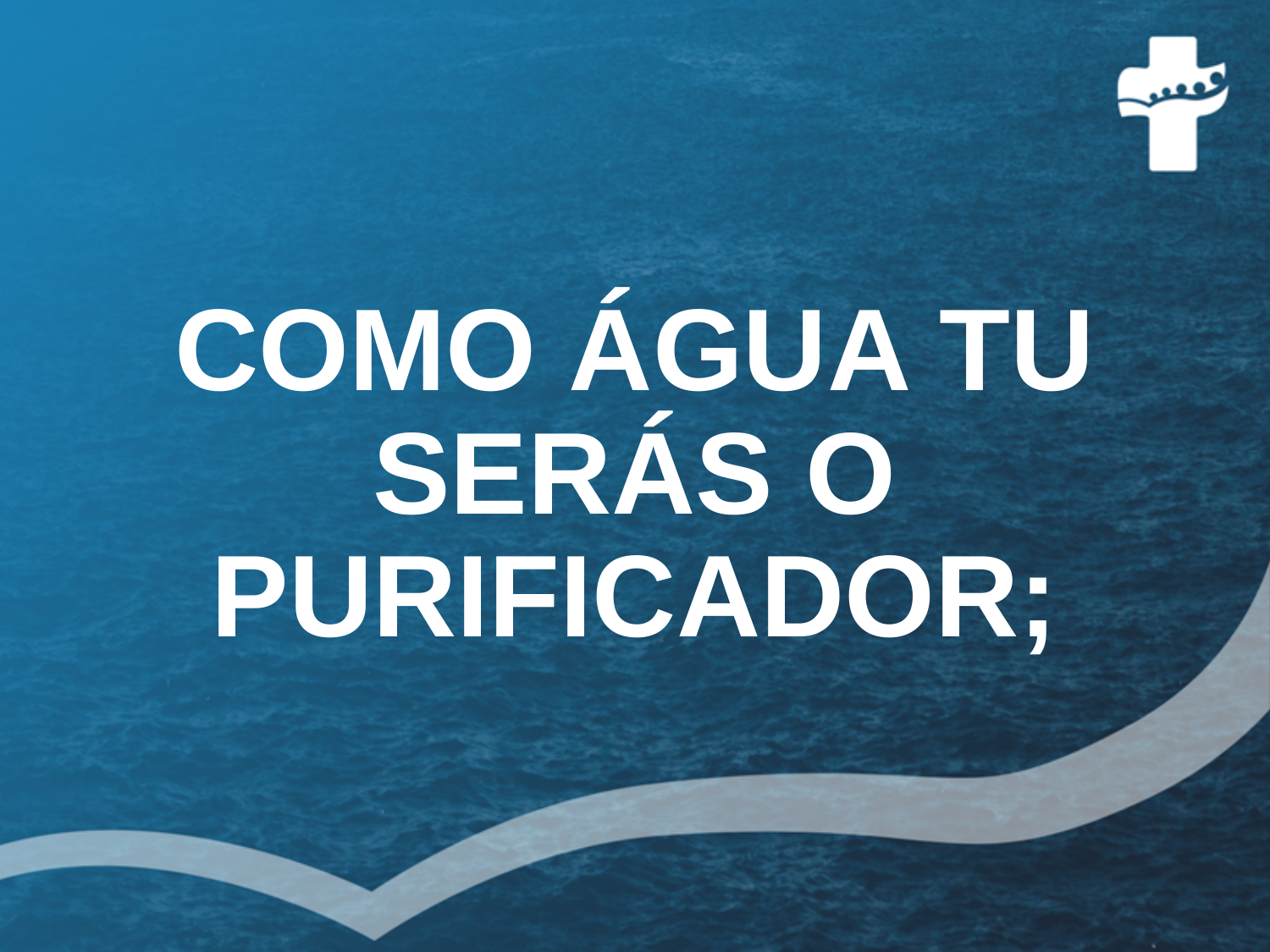

# COMO ÁGUA TU SERÁS O PURIFICADOR;